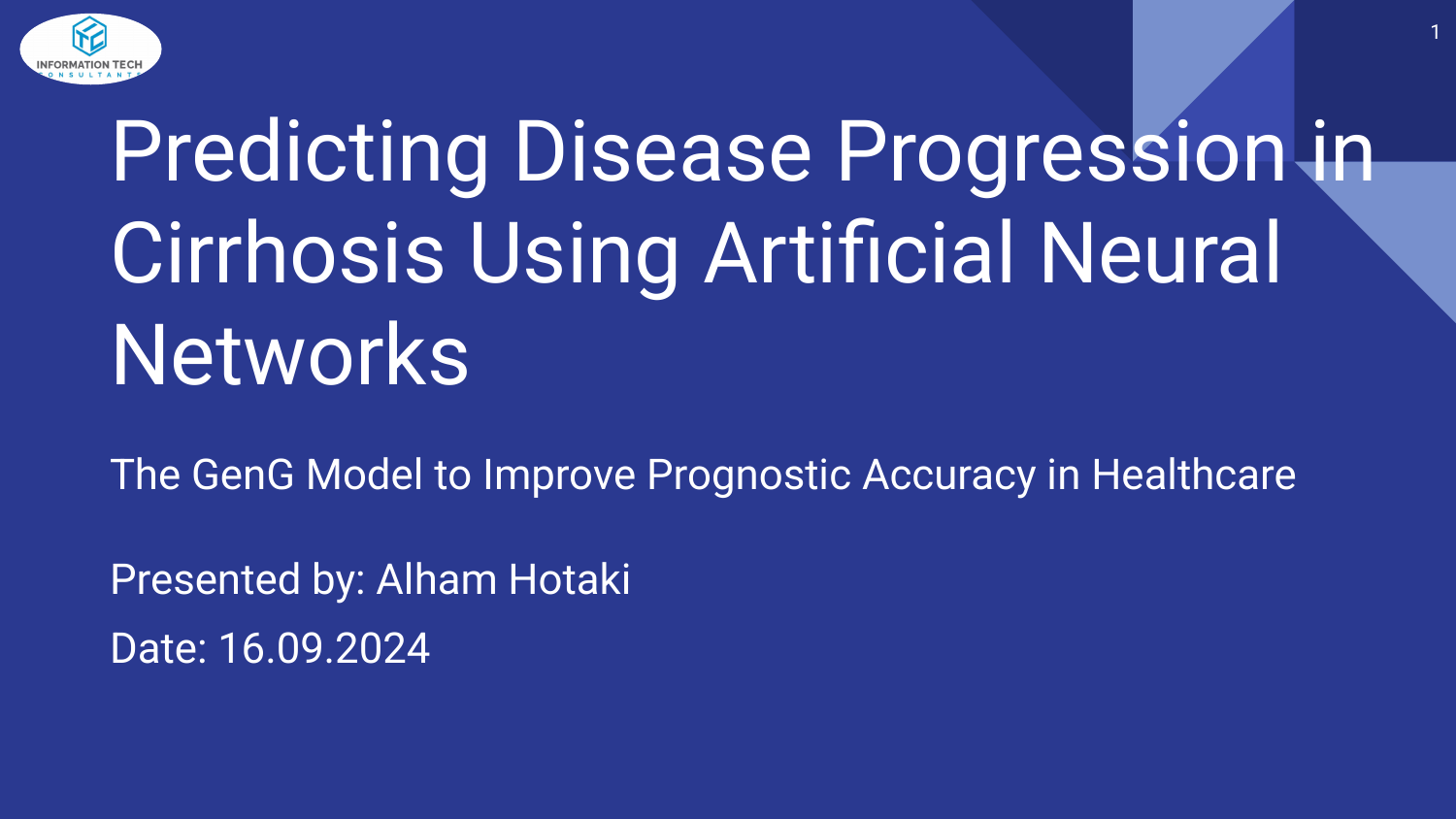

1
# Predicting Disease Progression in Cirrhosis Using Artificial Neural Networks
The GenG Model to Improve Prognostic Accuracy in Healthcare
Presented by: Alham Hotaki
Date: 16.09.2024